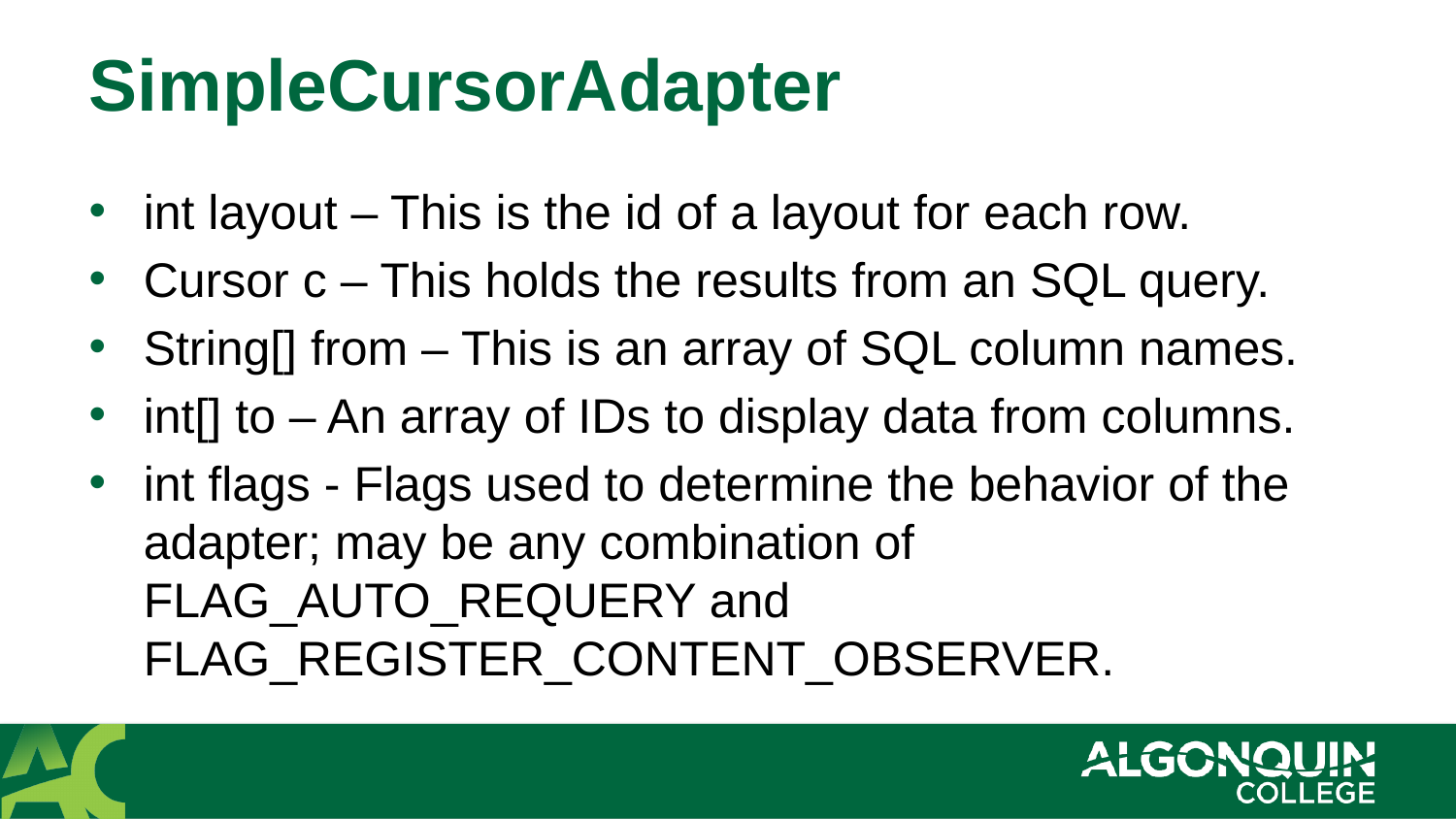

# SimpleCursorAdapter
int layout – This is the id of a layout for each row.
Cursor c – This holds the results from an SQL query.
String[] from – This is an array of SQL column names.
int[] to – An array of IDs to display data from columns.
int flags - Flags used to determine the behavior of the adapter; may be any combination of FLAG_AUTO_REQUERY and FLAG_REGISTER_CONTENT_OBSERVER.